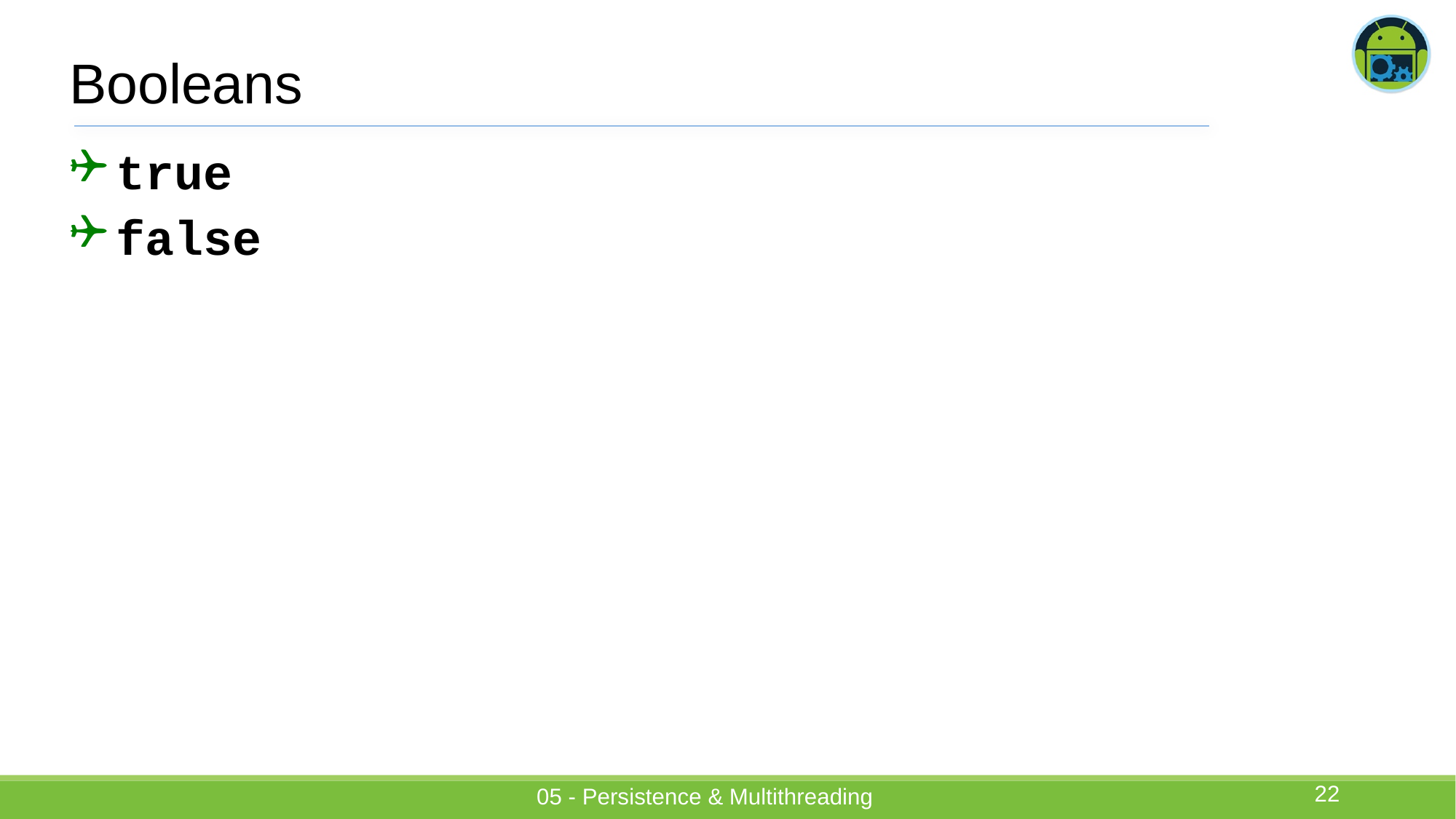

# Booleans
true
false
22
05 - Persistence & Multithreading